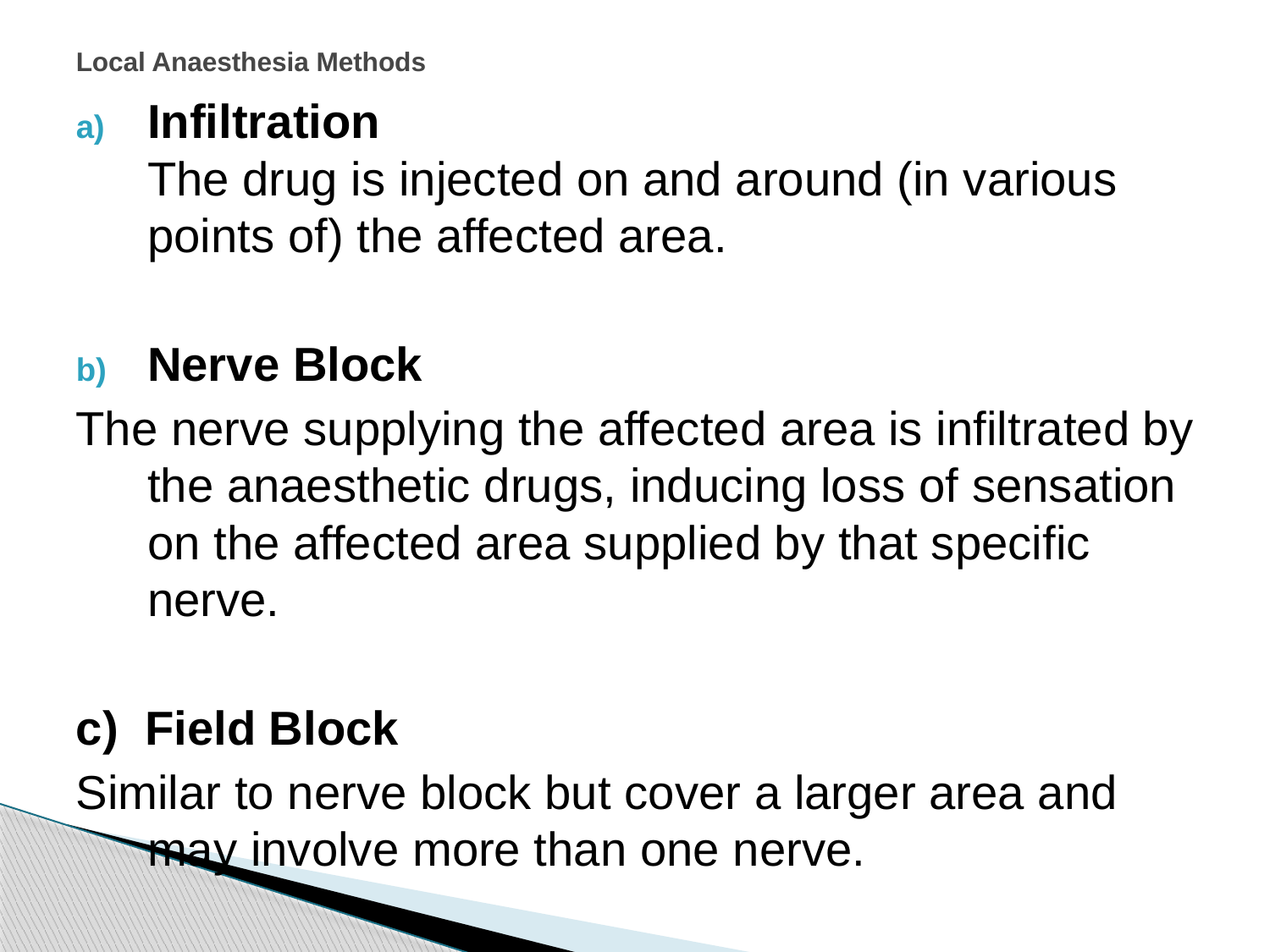

# Local Anaesthesia Methods
Infiltration
The drug is injected on and around (in various points of) the affected area.

Nerve Block
The nerve supplying the affected area is infiltrated by the anaesthetic drugs, inducing loss of sensation on the affected area supplied by that specific nerve.

c)  Field Block
Similar to nerve block but cover a larger area and may involve more than one nerve.